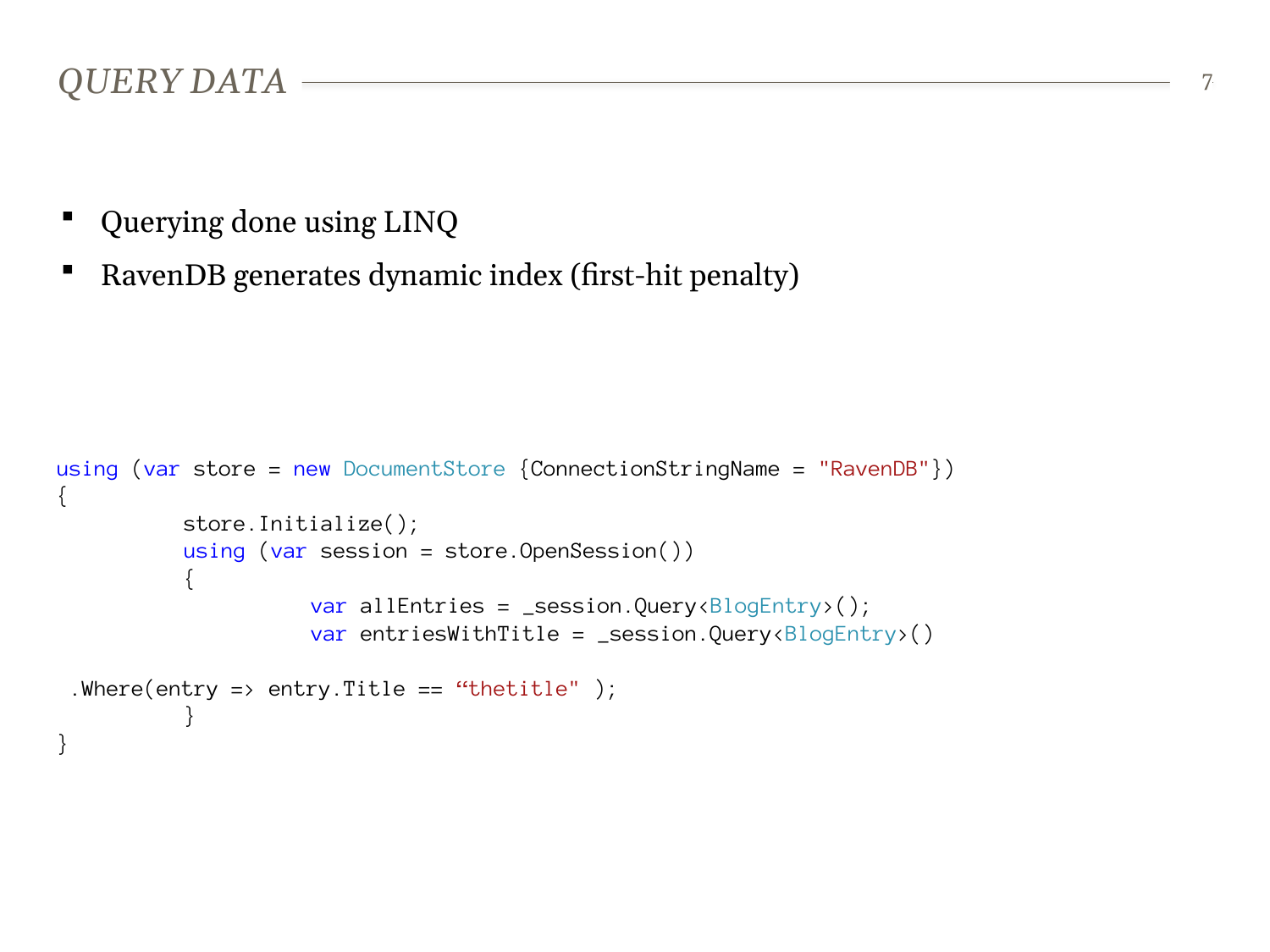

# Query data
7
Querying done using LINQ
RavenDB generates dynamic index (first-hit penalty)
using (var store = new DocumentStore {ConnectionStringName = "RavenDB"})
{
	store.Initialize();
	using (var session = store.OpenSession())
	{
		var allEntries = _session.Query<BlogEntry>();
		var entriesWithTitle = _session.Query<BlogEntry>()
								 .Where(entry => entry.Title == “thetitle" );
	}
}